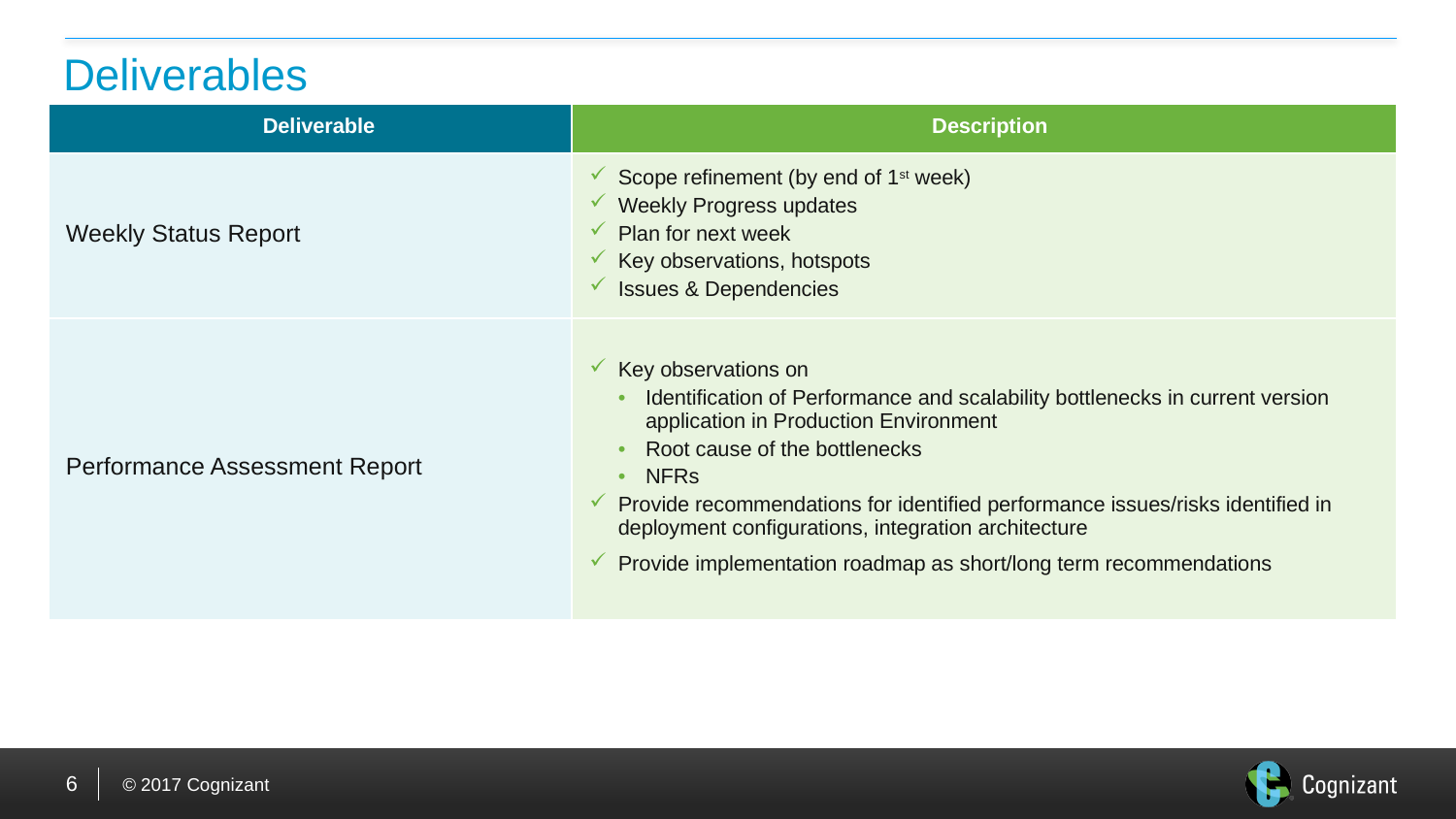

# Deliverables
| Deliverable | Description |
| --- | --- |
| Weekly Status Report | Scope refinement (by end of 1st week) Weekly Progress updates Plan for next week Key observations, hotspots Issues & Dependencies |
| Performance Assessment Report | Key observations on Identification of Performance and scalability bottlenecks in current version application in Production Environment Root cause of the bottlenecks NFRs Provide recommendations for identified performance issues/risks identified in deployment configurations, integration architecture Provide implementation roadmap as short/long term recommendations |
6